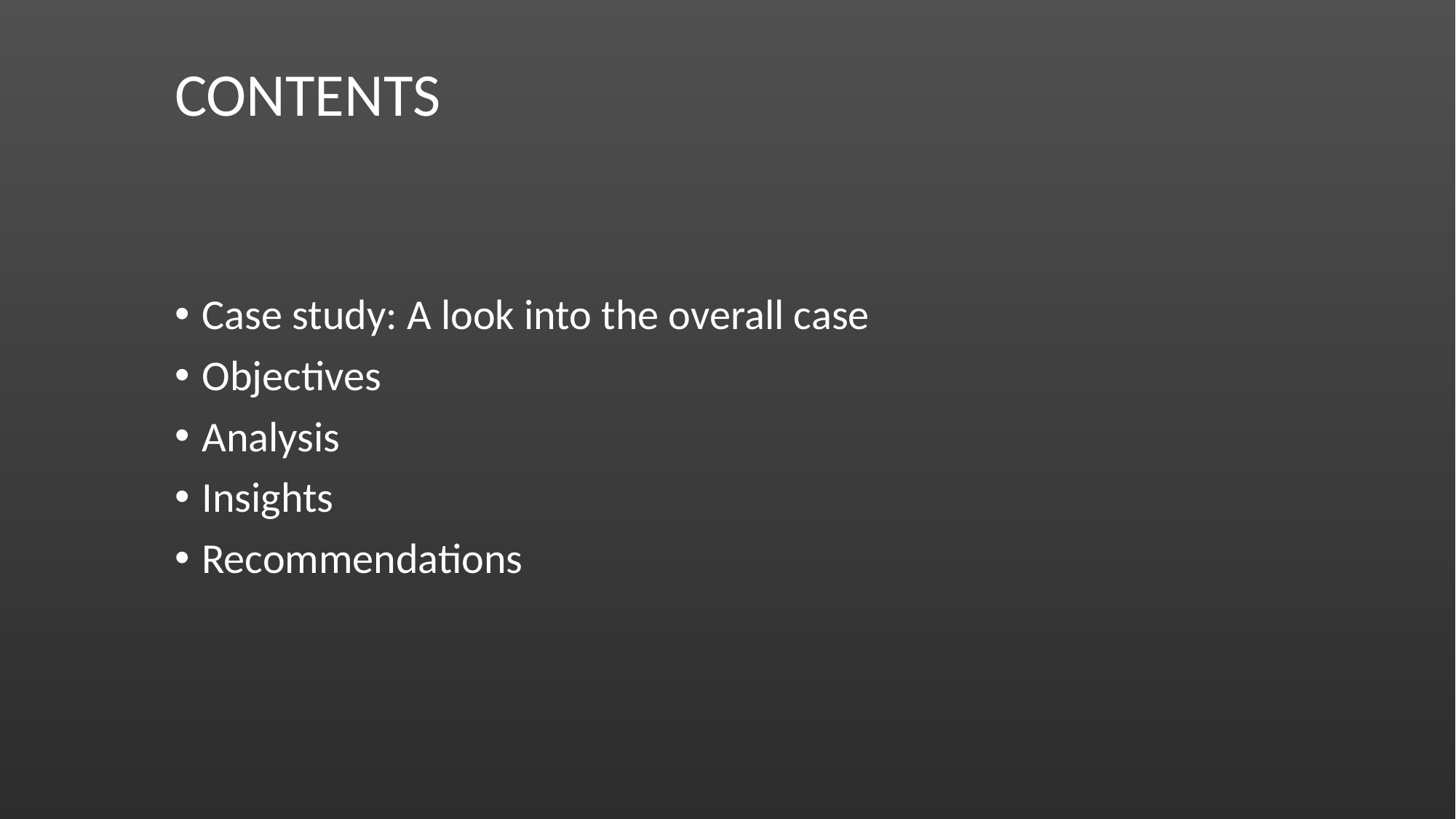

# CONTENTS
Case study: A look into the overall case
Objectives
Analysis
Insights
Recommendations